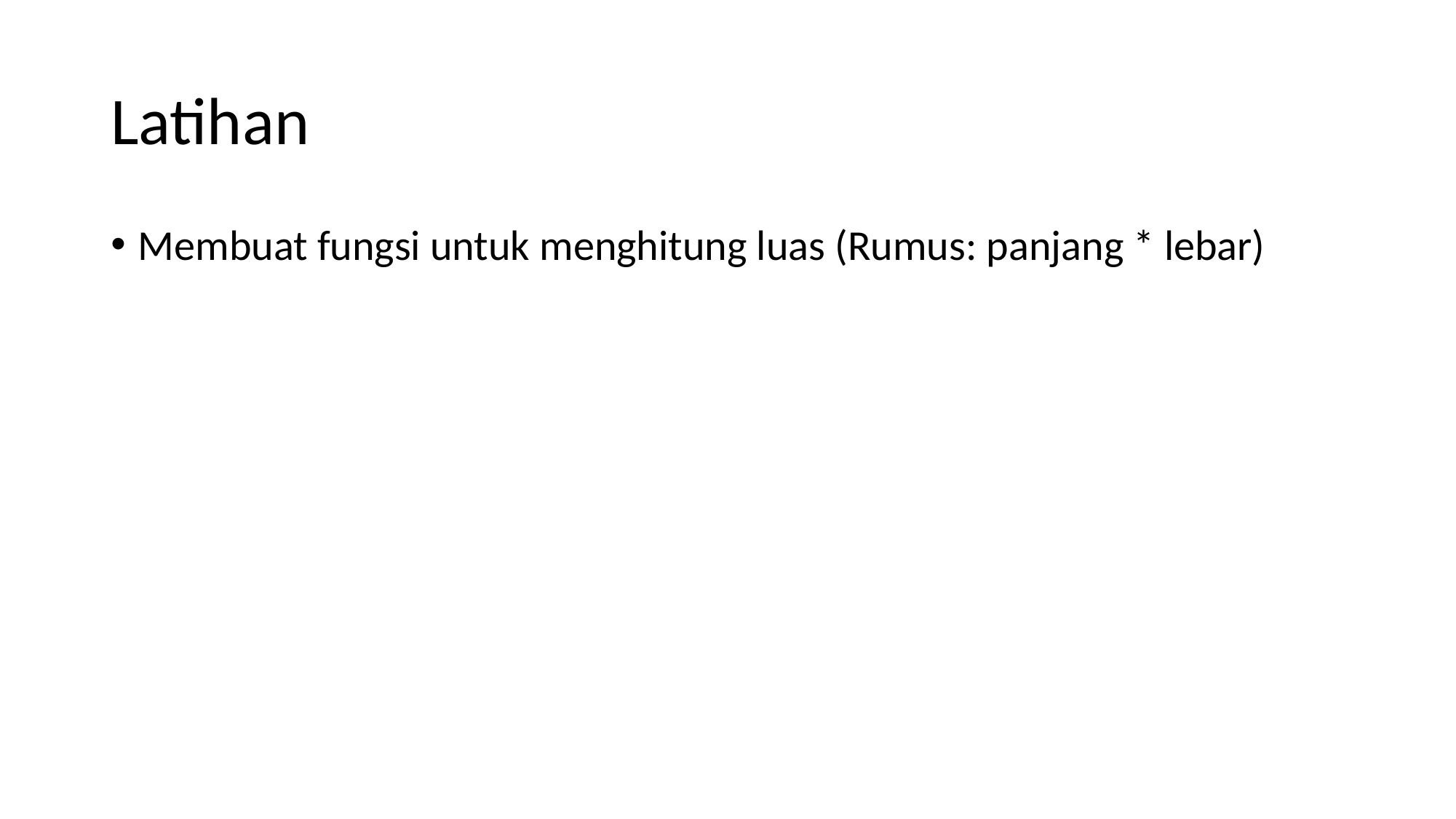

# Latihan
Membuat fungsi untuk menghitung luas (Rumus: panjang * lebar)